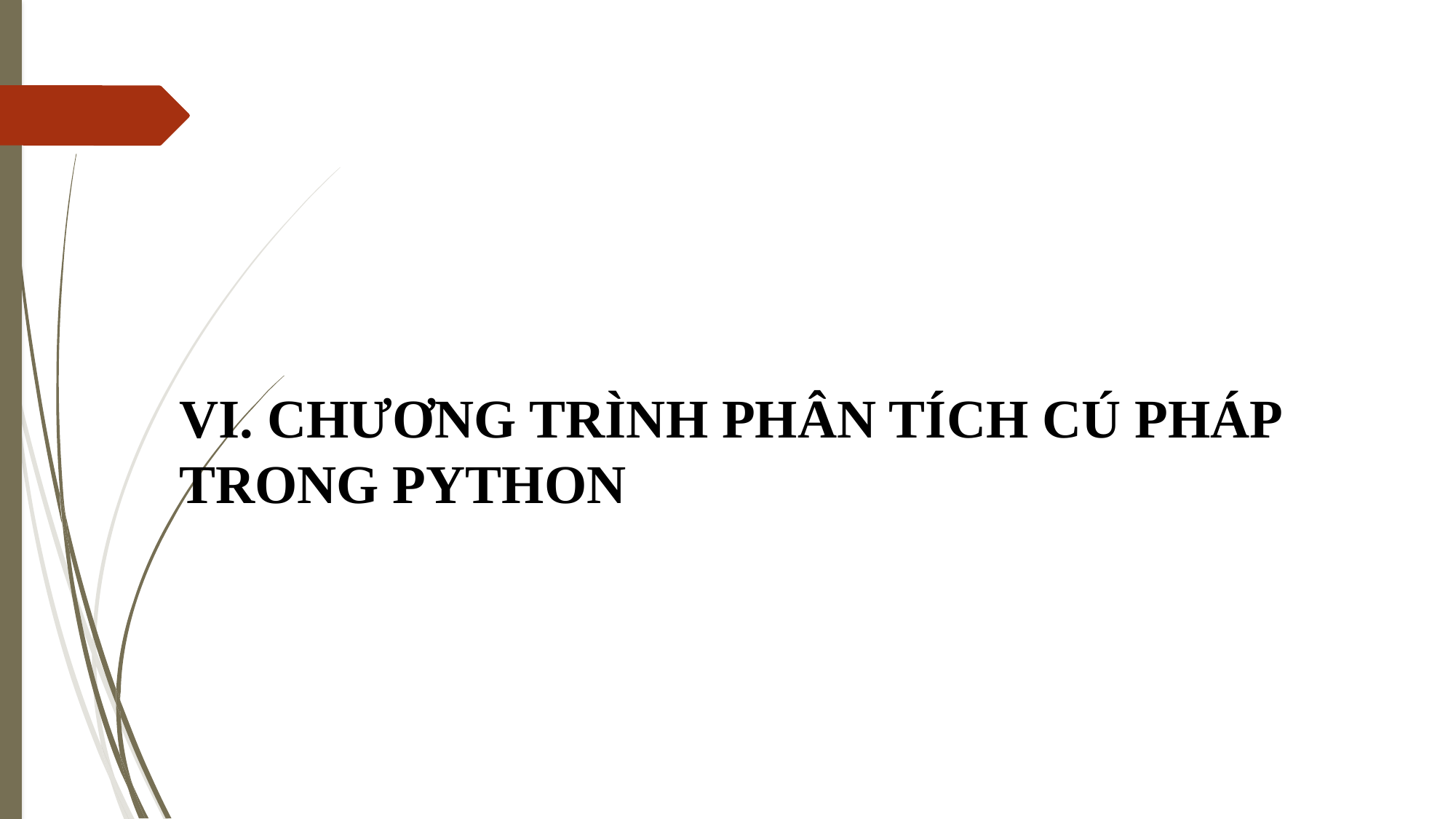

VI. CHƯƠNG TRÌNH PHÂN TÍCH CÚ PHÁP TRONG PYTHON